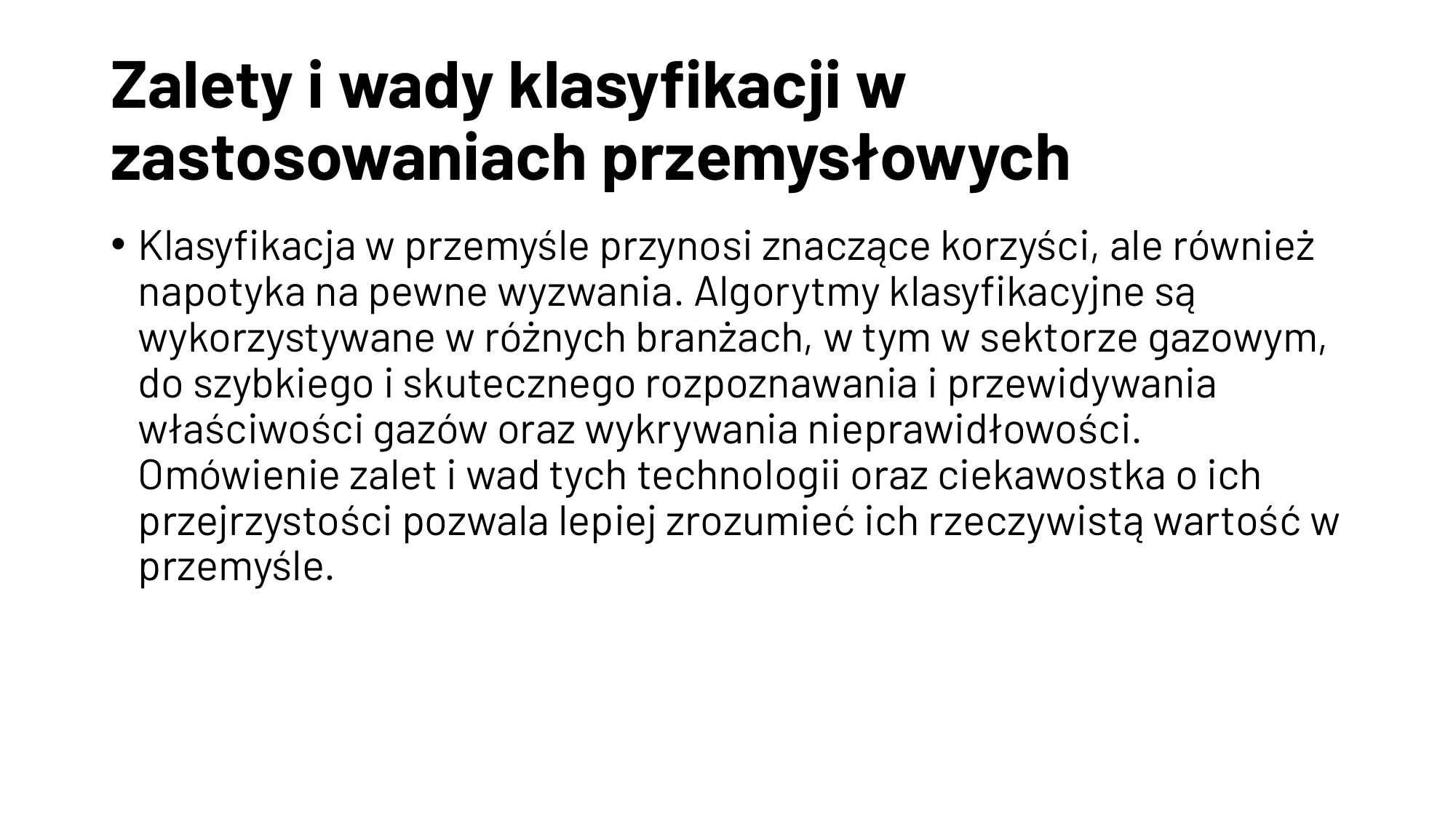

# Zalety i wady klasyfikacji w zastosowaniach przemysłowych
Klasyfikacja w przemyśle przynosi znaczące korzyści, ale również napotyka na pewne wyzwania. Algorytmy klasyfikacyjne są wykorzystywane w różnych branżach, w tym w sektorze gazowym, do szybkiego i skutecznego rozpoznawania i przewidywania właściwości gazów oraz wykrywania nieprawidłowości. Omówienie zalet i wad tych technologii oraz ciekawostka o ich przejrzystości pozwala lepiej zrozumieć ich rzeczywistą wartość w przemyśle.